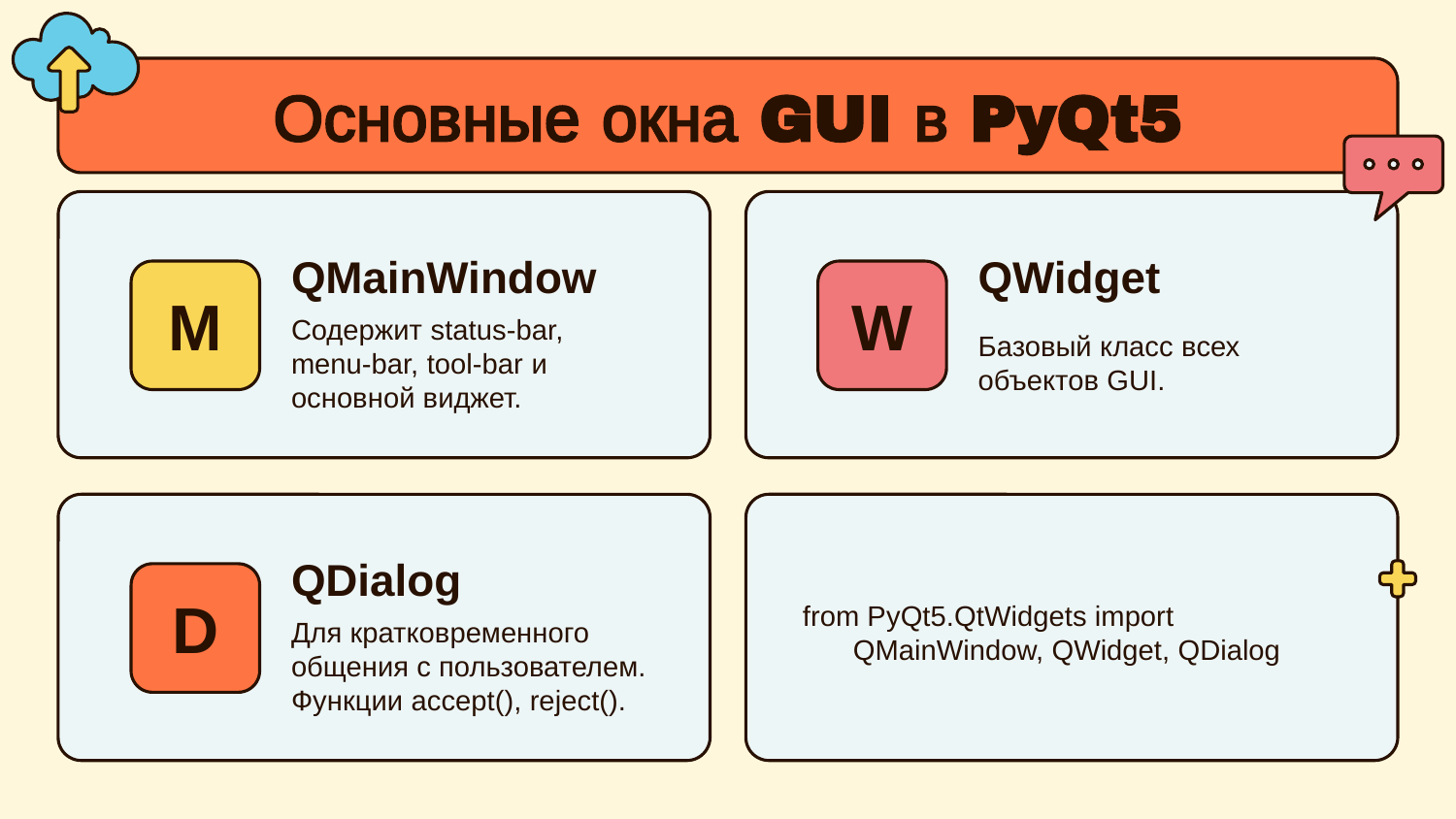

# Основные окна GUI в PyQt5

QMainWindow
QWidget

M
W
Содержит status-bar, menu-bar, tool-bar и основной виджет.
Базовый класс всех объектов GUI.

from PyQt5.QtWidgets import QMainWindow, QWidget, QDialog
QDialog

D
Для кратковременного общения с пользователем. Функции accept(), reject().